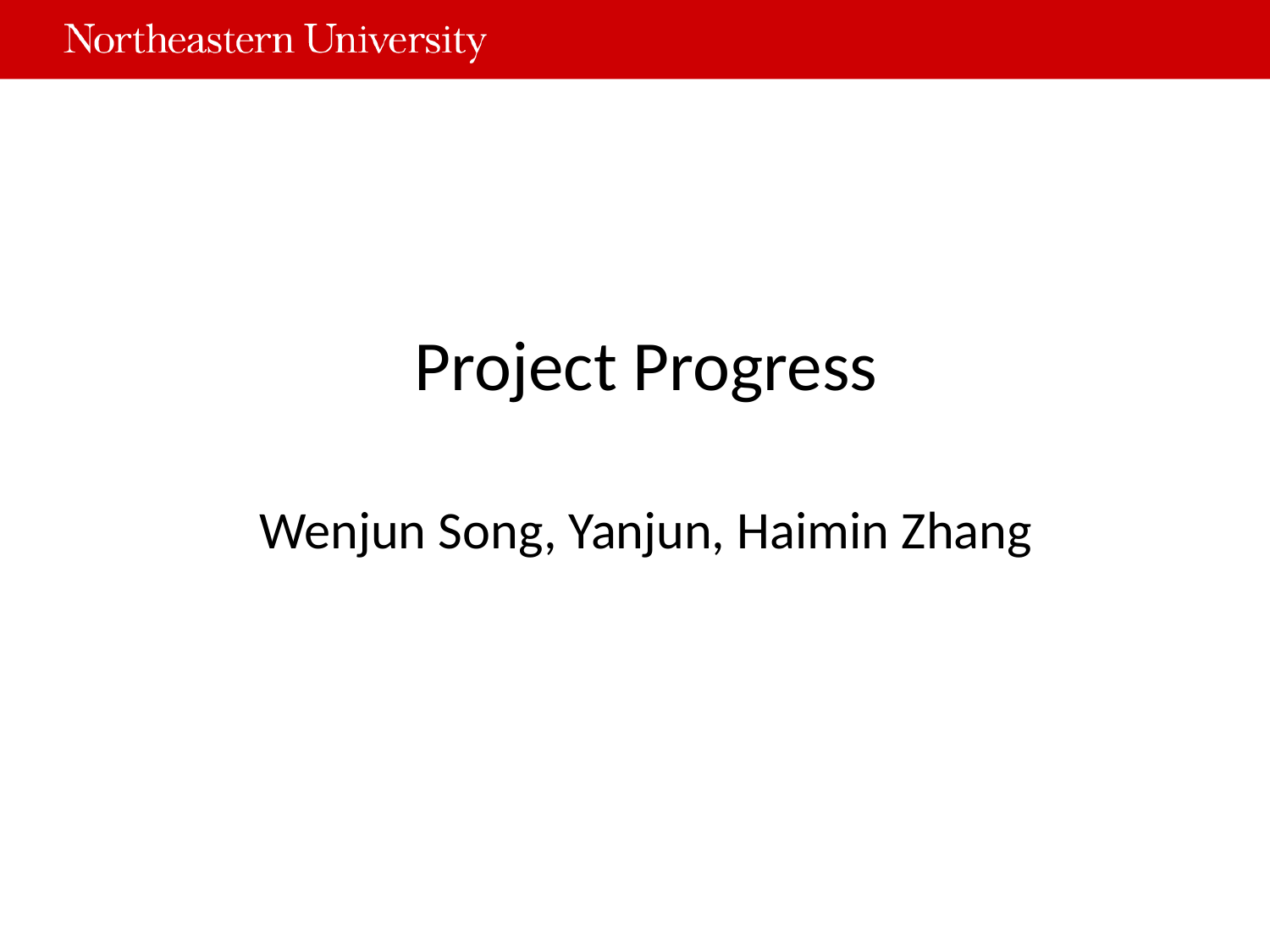

Project Progress

Wenjun Song, Yanjun, Haimin Zhang